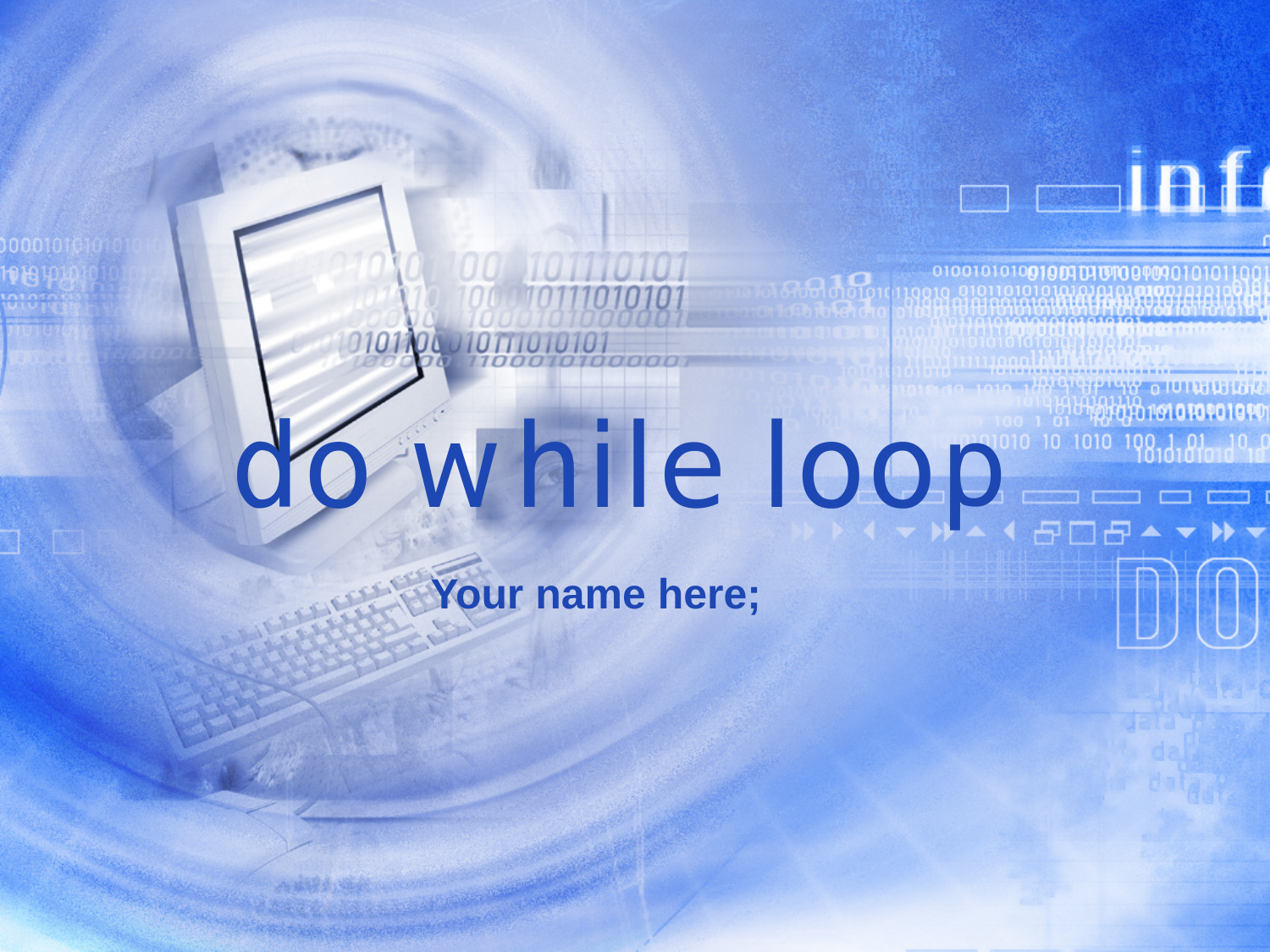

# do while loop
Your name here;